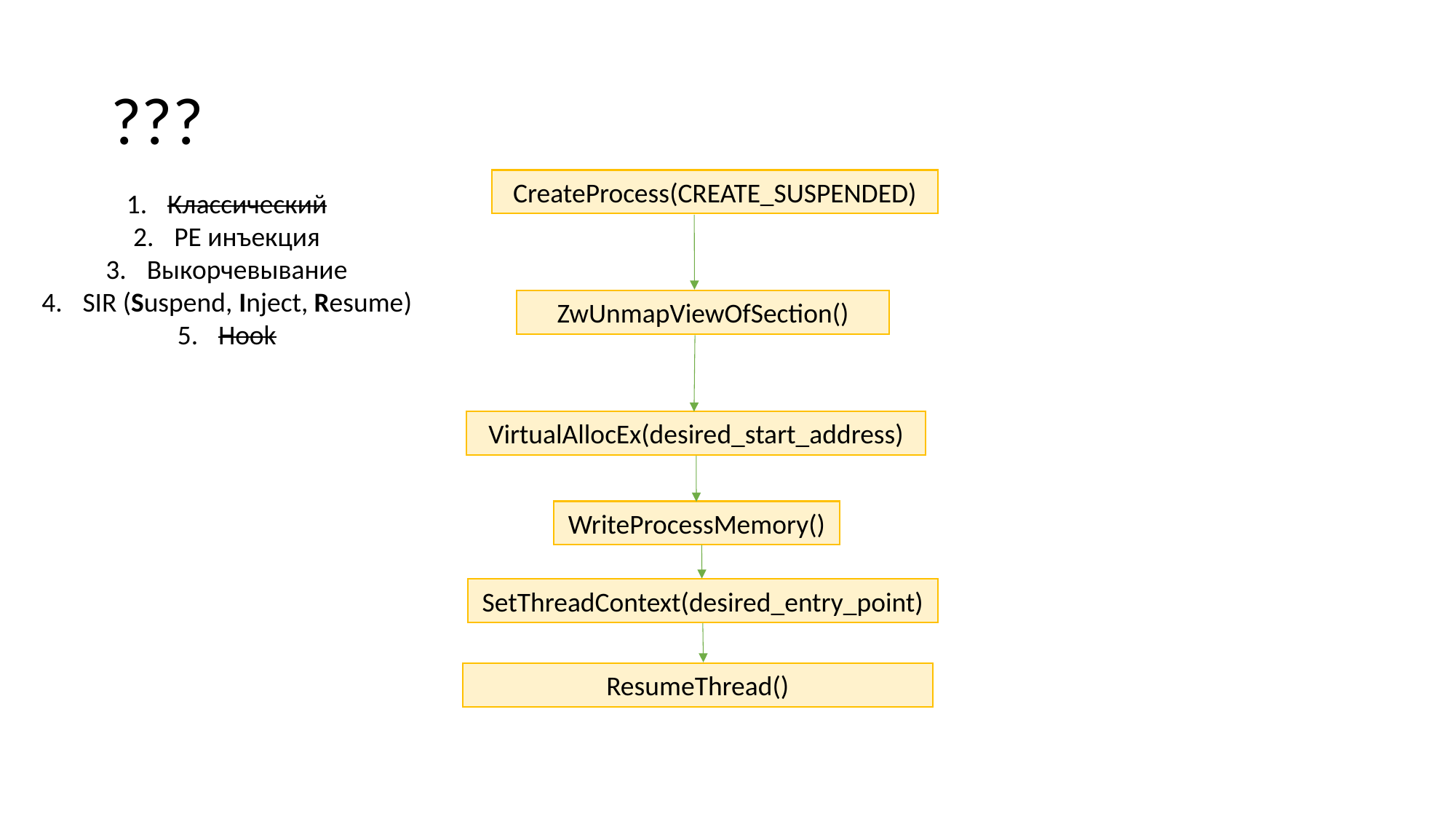

# ???
CreateProcess(CREATE_SUSPENDED)
Классический
PE инъекция
Выкорчевывание
SIR (Suspend, Inject, Resume)
Hook

ZwUnmapViewOfSection()
VirtualAllocEx(desired_start_address)​
WriteProcessMemory()​
SetThreadContext(desired_entry_point)​
ResumeThread()